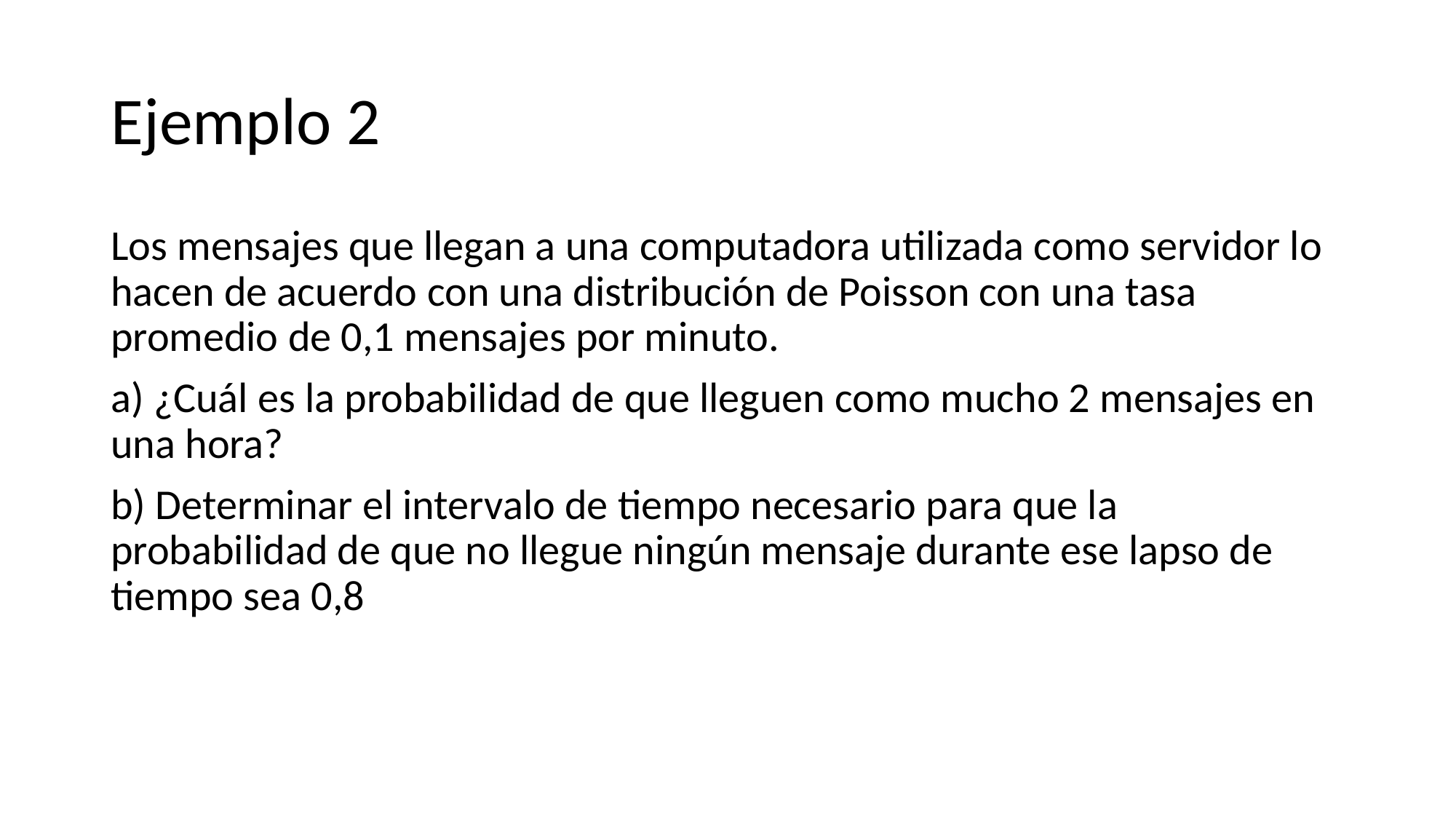

# Ejemplo 2
Los mensajes que llegan a una computadora utilizada como servidor lo hacen de acuerdo con una distribución de Poisson con una tasa promedio de 0,1 mensajes por minuto.
a) ¿Cuál es la probabilidad de que lleguen como mucho 2 mensajes en una hora?
b) Determinar el intervalo de tiempo necesario para que la probabilidad de que no llegue ningún mensaje durante ese lapso de tiempo sea 0,8